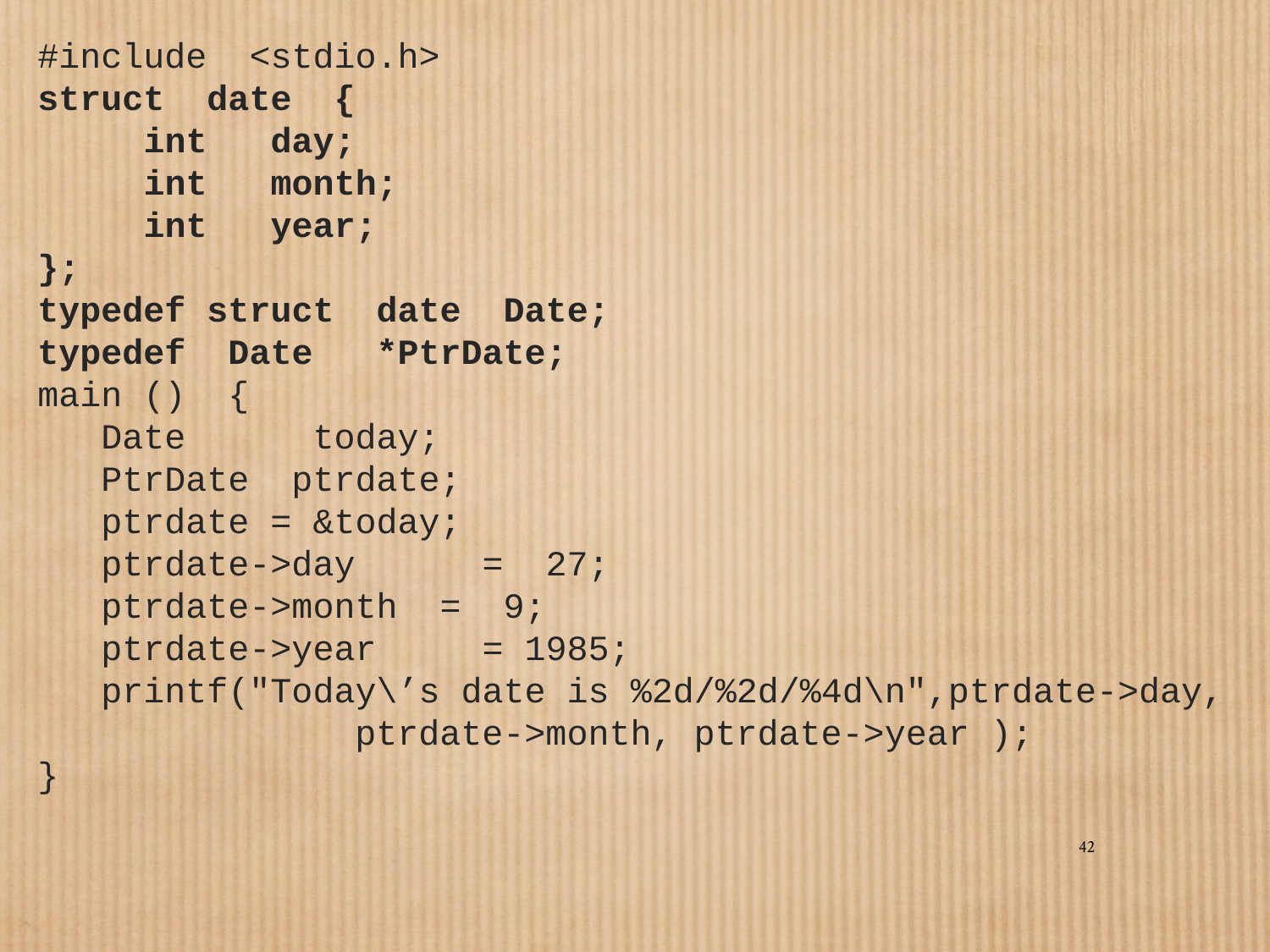

#include  <stdio.h>
struct  date  {
     int   day;
     int   month;
     int   year;
};
typedef struct  date  Date;
typedef  Date   *PtrDate;
main ()  {
   Date      today;
   PtrDate  ptrdate;
   ptrdate = &today;
   ptrdate->day      =  27;
   ptrdate->month  =  9;
   ptrdate->year     = 1985;
   printf("Today\’s date is %2d/%2d/%4d\n",ptrdate->day,
               ptrdate->month, ptrdate->year );
}
42